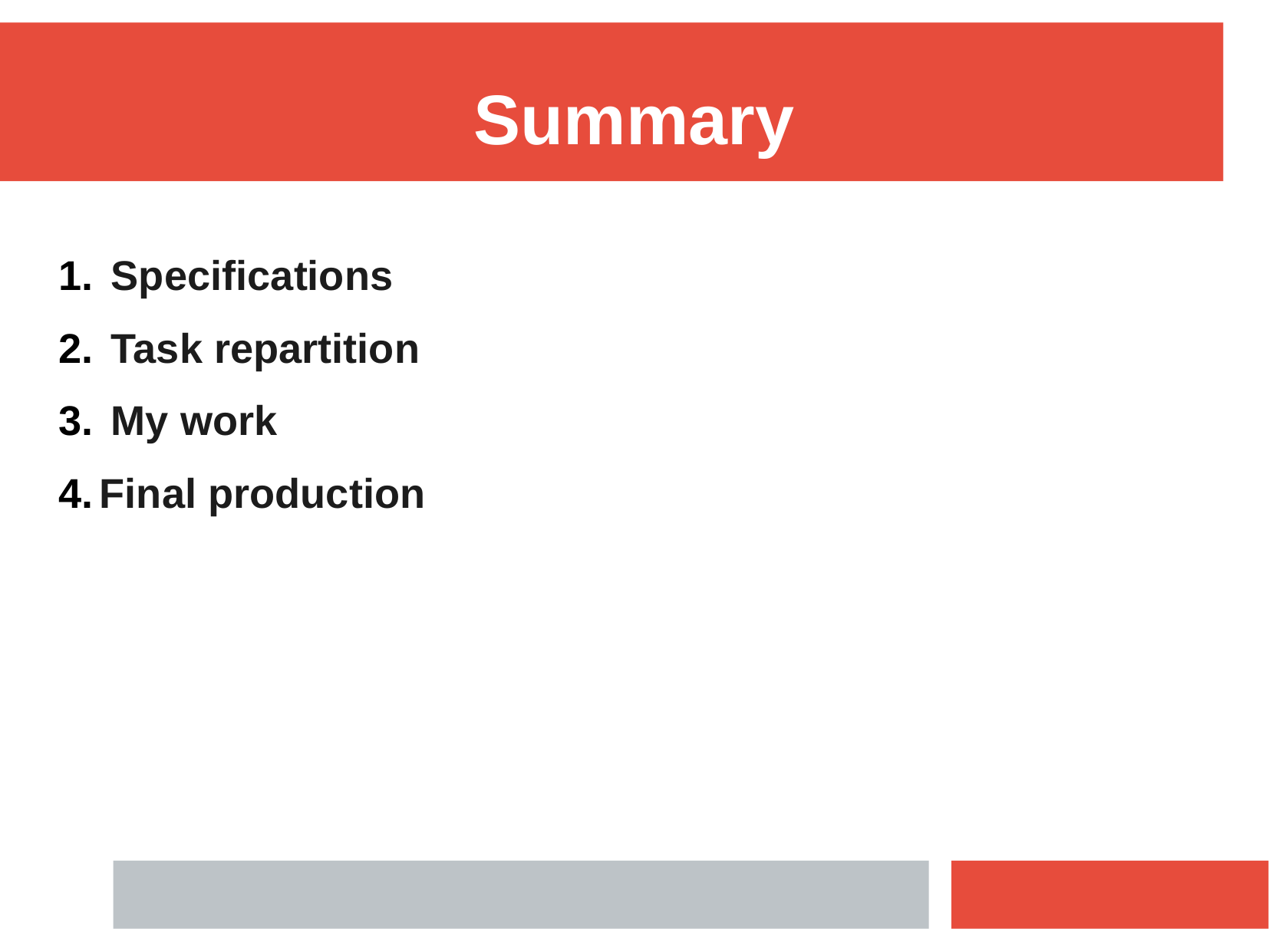

Summary
 Specifications
 Task repartition
 My work
Final production